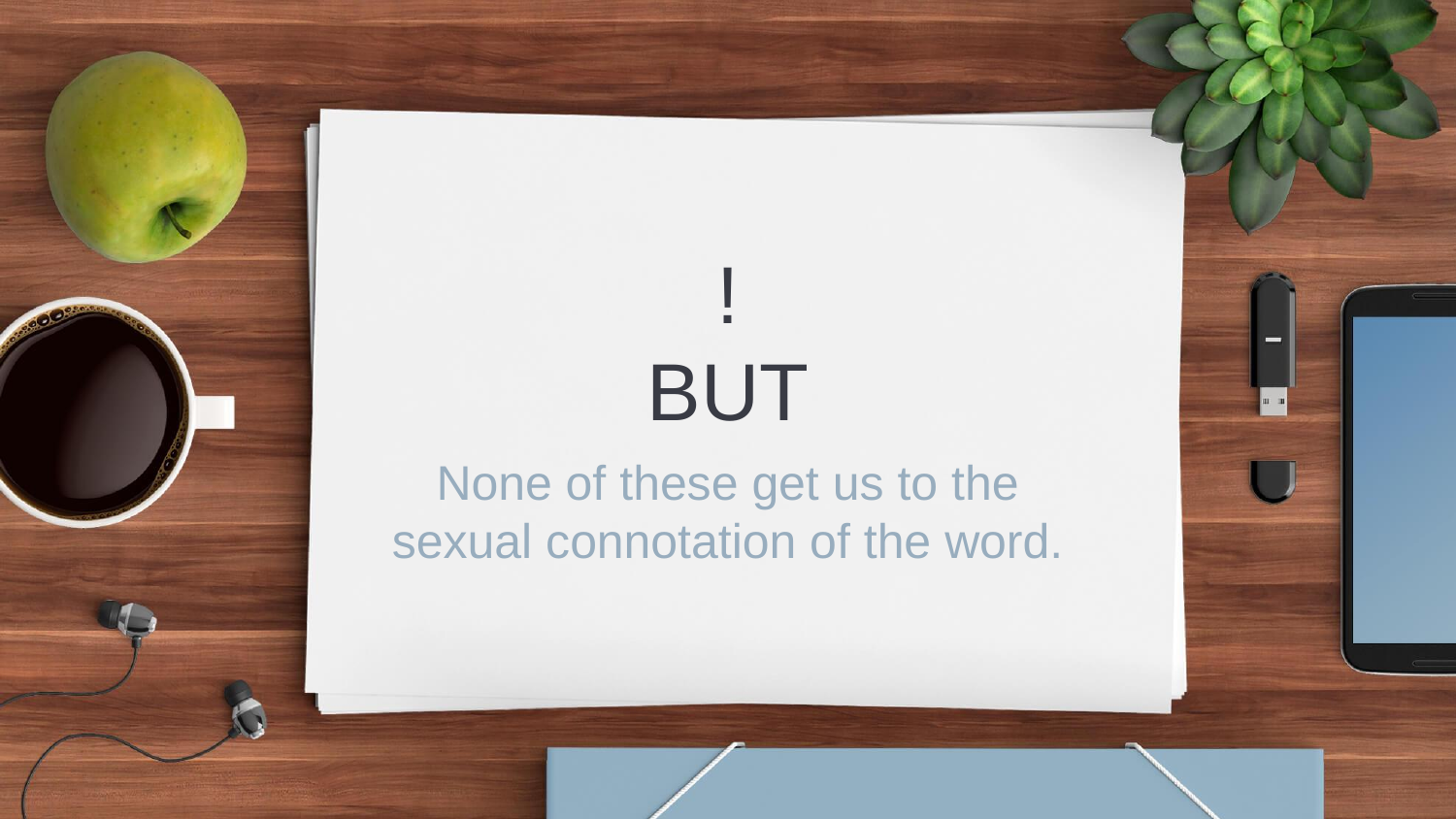

# !
BUT
None of these get us to the sexual connotation of the word.